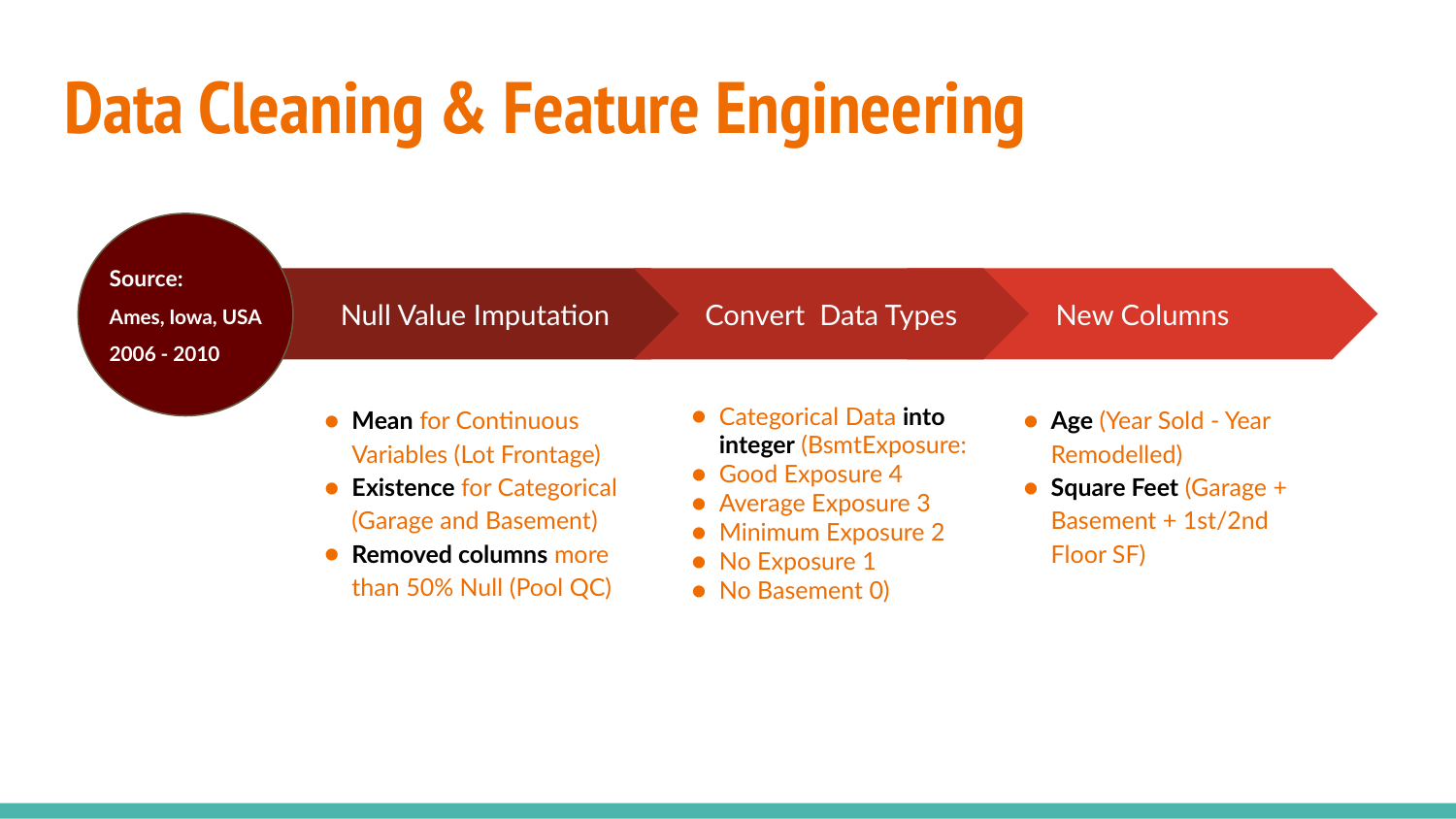

# Data Cleaning & Feature Engineering

Source:
Ames, Iowa, USA
2006 - 2010
Convert  Data Types
Categorical Data into  integer (BsmtExposure:
Good Exposure 4
Average Exposure 3
Minimum Exposure 2
No Exposure 1
No Basement 0)

New Columns
Age (Year Sold - Year Remodelled)
Square Feet (Garage + Basement + 1st/2nd Floor SF)
Null Value Imputation
Mean for Continuous Variables (Lot Frontage)
Existence for Categorical (Garage and Basement)
Removed columns more than 50% Null (Pool QC)